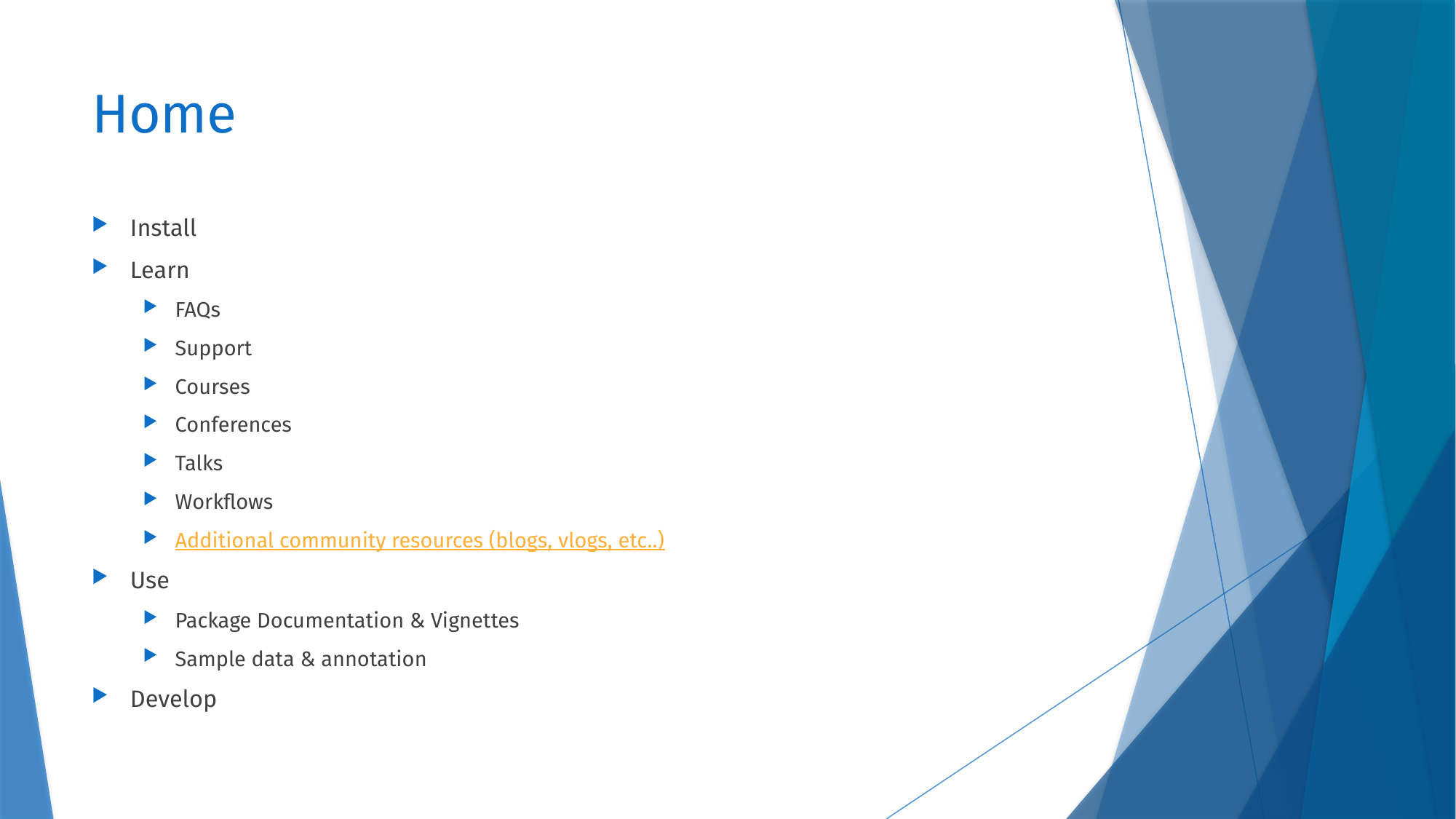

# Home
Install
Learn
FAQs
Support
Courses
Conferences
Talks
Workflows
Additional community resources (blogs, vlogs, etc..)
Use
Package Documentation & Vignettes
Sample data & annotation
Develop